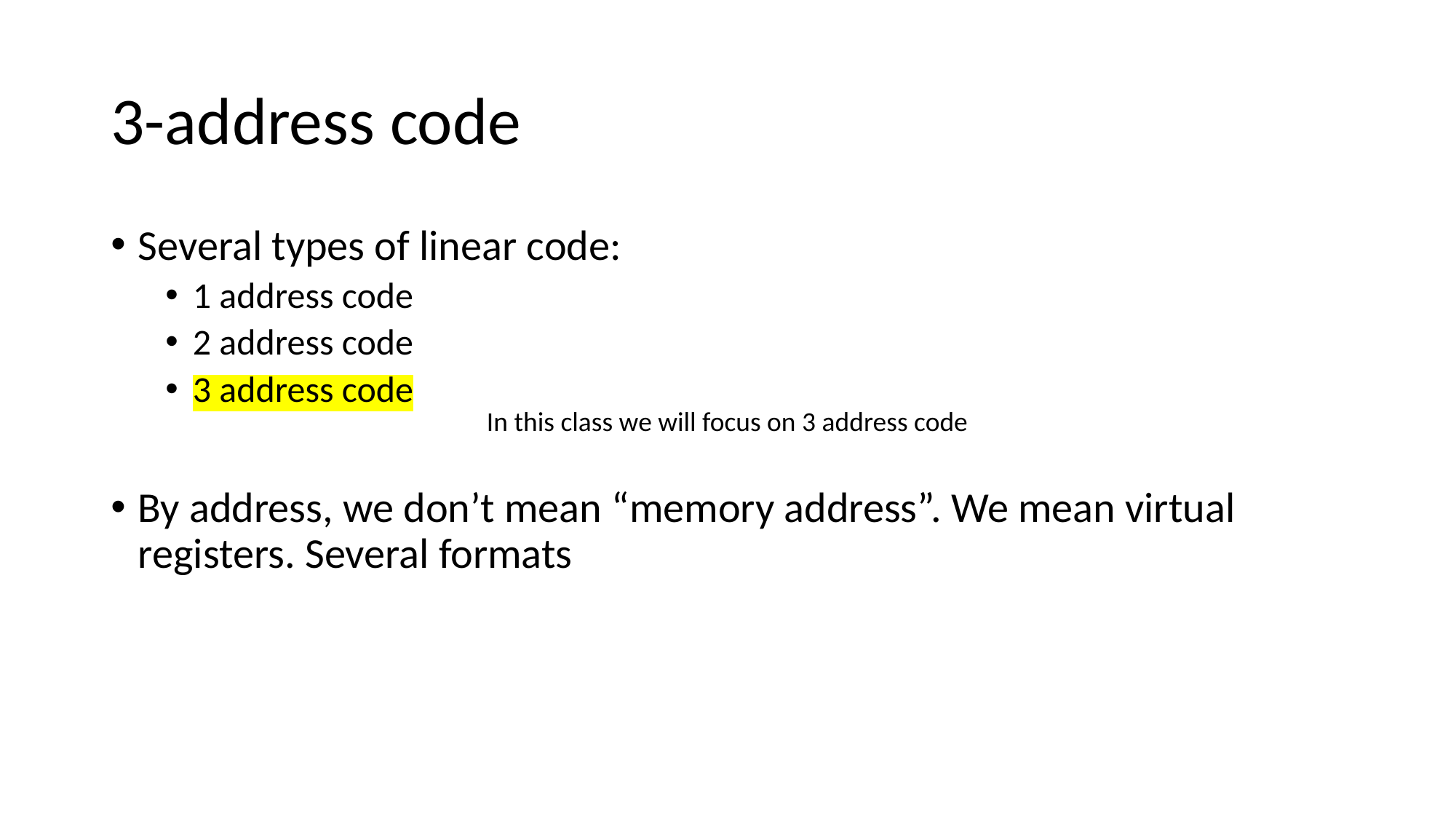

# 3-address code
Several types of linear code:
1 address code
2 address code
3 address code

By address, we don’t mean “memory address”. We mean virtual registers. Several formats
In this class we will focus on 3 address code